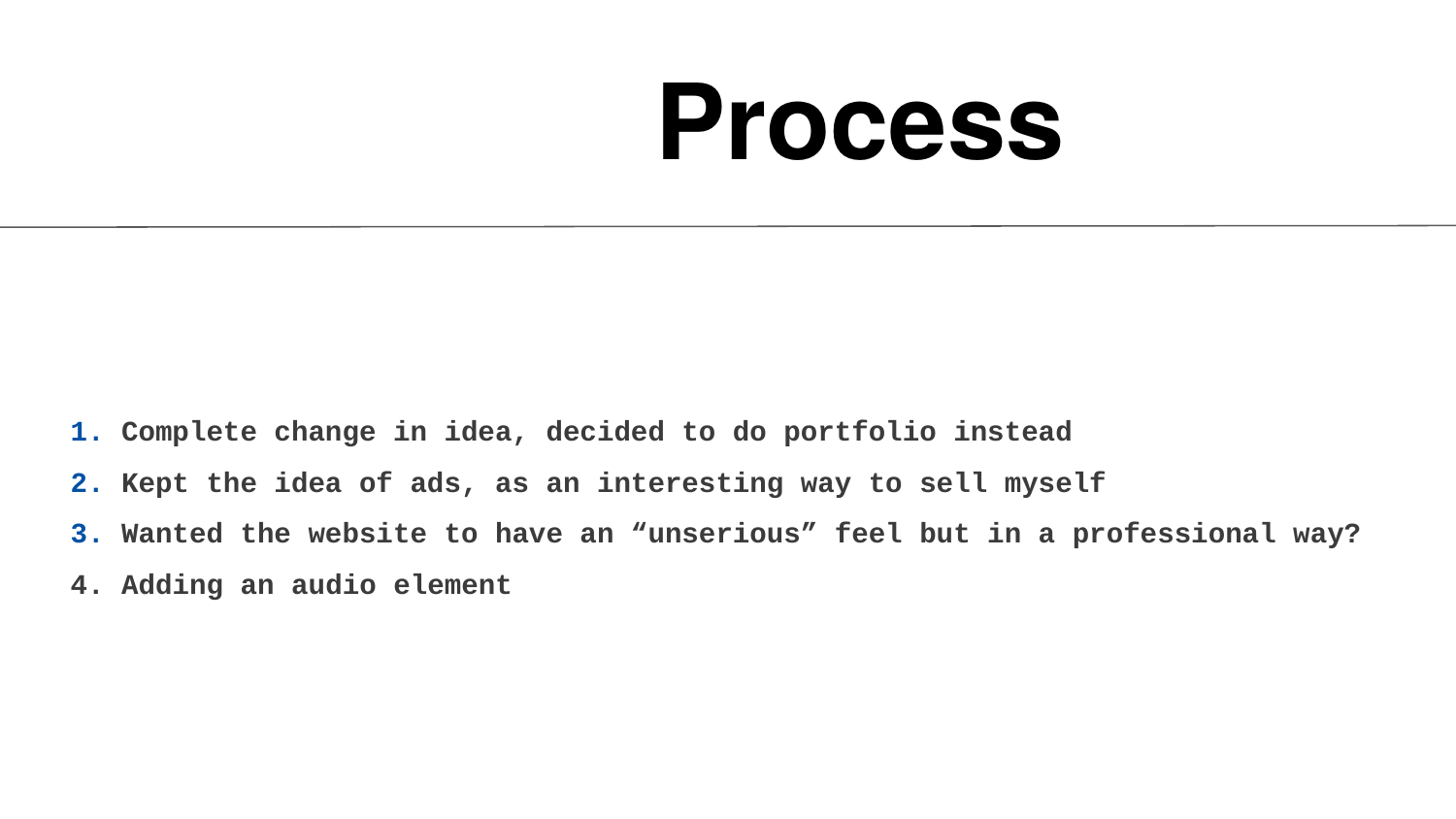

# Process

1. Complete change in idea, decided to do portfolio instead
2. Kept the idea of ads, as an interesting way to sell myself
3. Wanted the website to have an “unserious” feel but in a professional way?
4. Adding an audio element